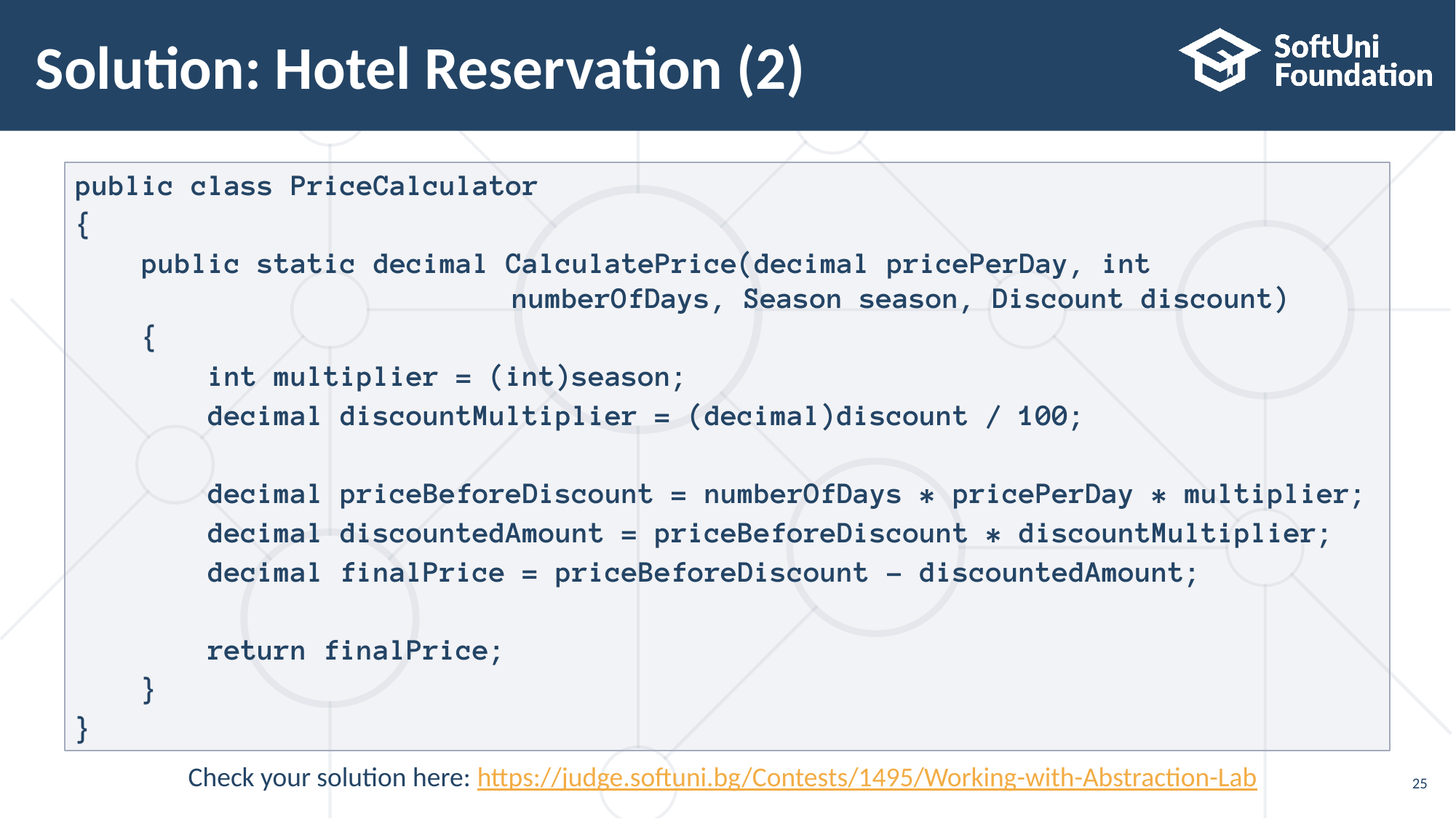

# Solution: Hotel Reservation (2)

public class PriceCalculator
{
    public static decimal CalculatePrice(decimal pricePerDay, int 					numberOfDays, Season season, Discount discount)
    {
        int multiplier = (int)season;
        decimal discountMultiplier = (decimal)discount / 100;

        decimal priceBeforeDiscount = numberOfDays * pricePerDay * multiplier;
        decimal discountedAmount = priceBeforeDiscount * discountMultiplier;
        decimal finalPrice = priceBeforeDiscount - discountedAmount;

        return finalPrice;
    }
}
Check your solution here: https://judge.softuni.bg/Contests/1495/Working-with-Abstraction-Lab
25